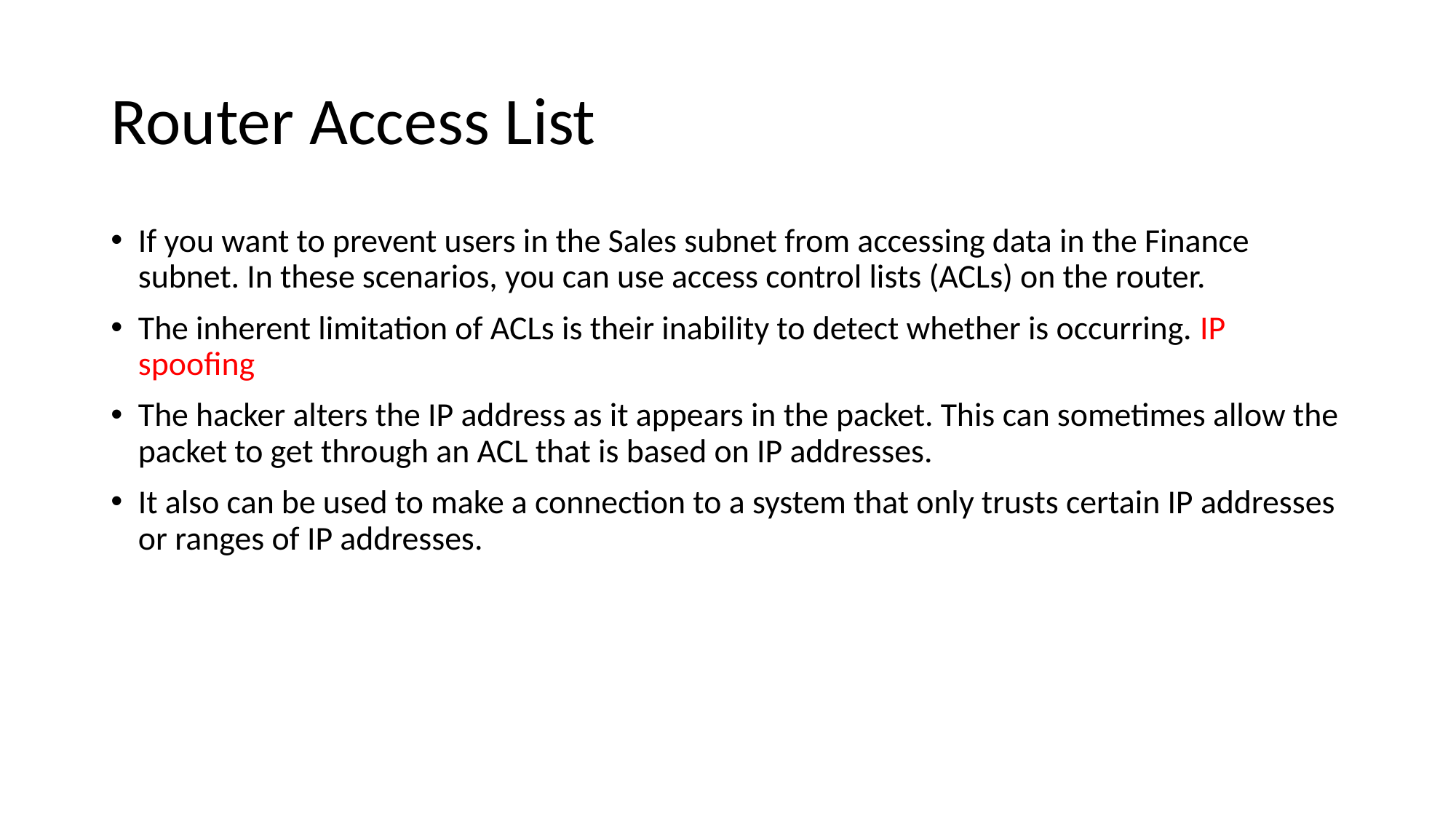

# Router Access List
If you want to prevent users in the Sales subnet from accessing data in the Finance subnet. In these scenarios, you can use access control lists (ACLs) on the router.
The inherent limitation of ACLs is their inability to detect whether is occurring. IP spoofing
The hacker alters the IP address as it appears in the packet. This can sometimes allow the packet to get through an ACL that is based on IP addresses.
It also can be used to make a connection to a system that only trusts certain IP addresses or ranges of IP addresses.